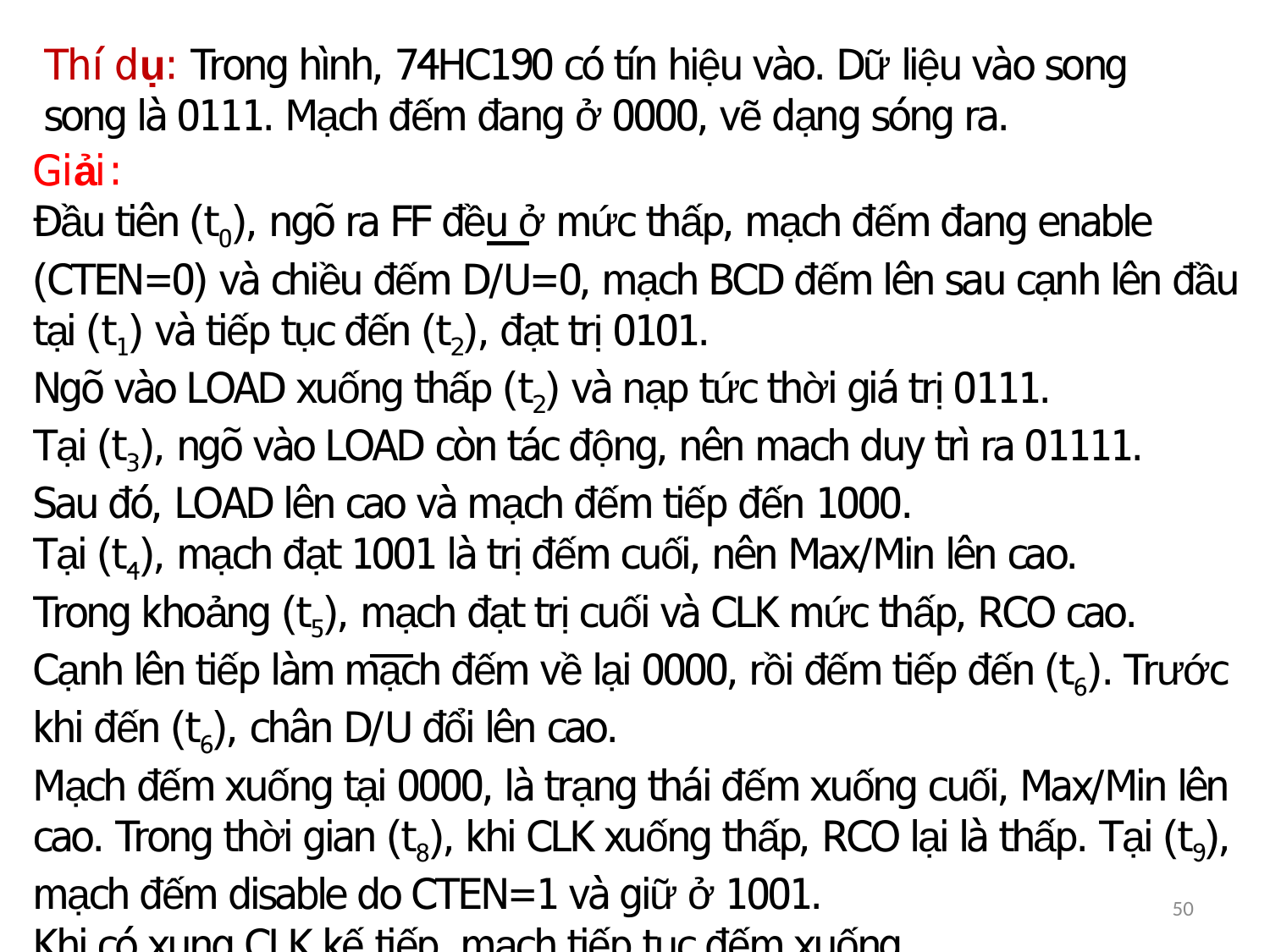

Thí dụ: Trong hình, 74HC190 có tín hiệu vào. Dữ liệu vào song song là 0111. Mạch đếm đang ở 0000, vẽ dạng sóng ra.
Giải:
Đầu tiên (t0), ngõ ra FF đều ở mức thấp, mạch đếm đang enable (CTEN=0) và chiều đếm D/U=0, mạch BCD đếm lên sau cạnh lên đầu tại (t1) và tiếp tục đến (t2), đạt trị 0101.
Ngõ vào LOAD xuống thấp (t2) và nạp tức thời giá trị 0111.
Tại (t3), ngõ vào LOAD còn tác động, nên mach duy trì ra 01111.
Sau đó, LOAD lên cao và mạch đếm tiếp đến 1000.
Tại (t4), mạch đạt 1001 là trị đếm cuối, nên Max/Min lên cao.
Trong khoảng (t5), mạch đạt trị cuối và CLK mức thấp, RCO cao.
Cạnh lên tiếp làm mạch đếm về lại 0000, rồi đếm tiếp đến (t6). Trước khi đến (t6), chân D/U đổi lên cao.
Mạch đếm xuống tại 0000, là trạng thái đếm xuống cuối, Max/Min lên cao. Trong thời gian (t8), khi CLK xuống thấp, RCO lại là thấp. Tại (t9), mạch đếm disable do CTEN=1 và giữ ở 1001.
Khi có xung CLK kế tiếp, mạch tiếp tục đếm xuống.
50